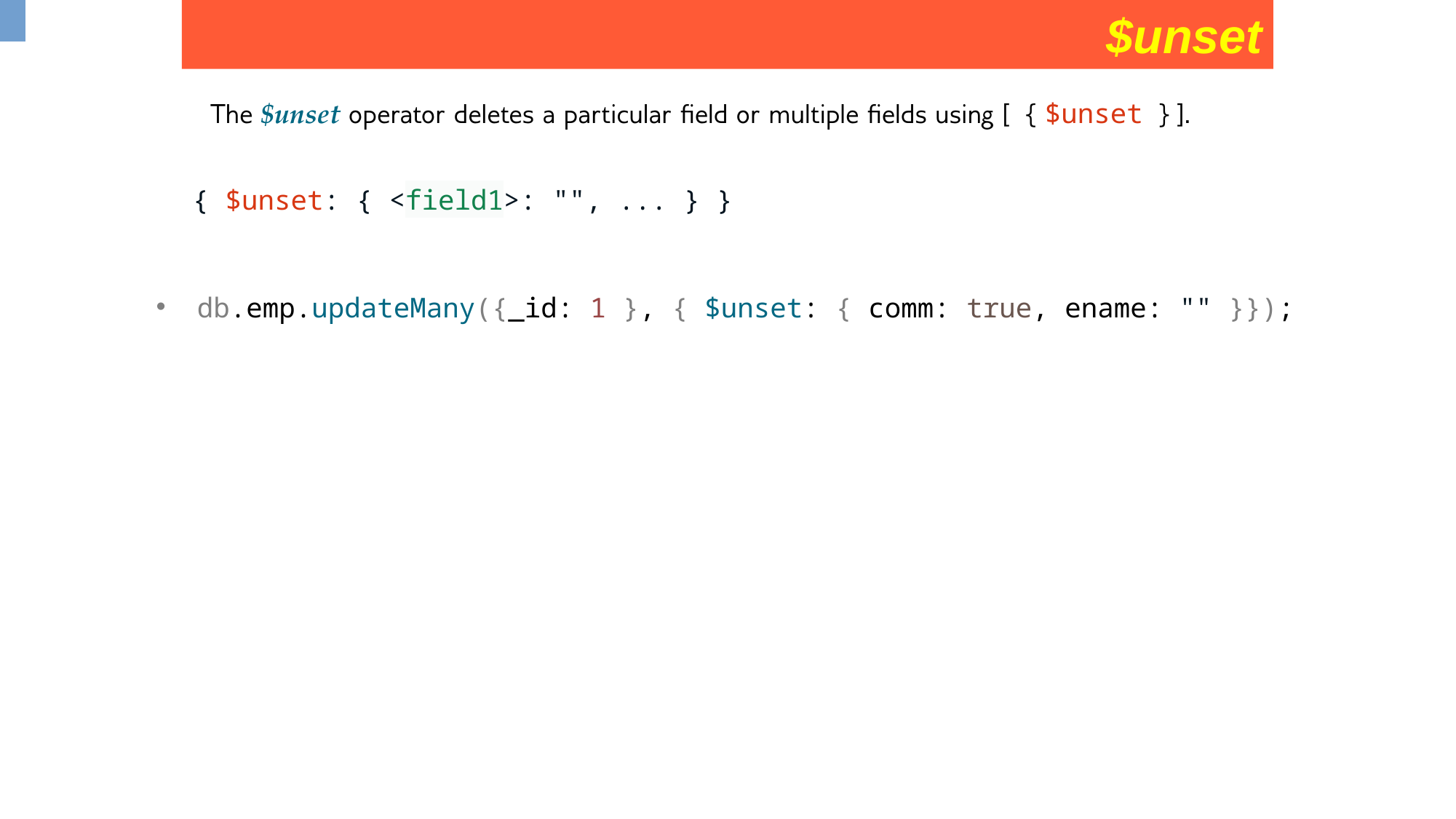

$unset
The $unset operator deletes a particular field or multiple fields using [  { $unset } ].
{ $unset: { <field1>: "", ... } }
db.emp.updateMany({_id: 1 }, { $unset: { comm: true, ename: "" }});